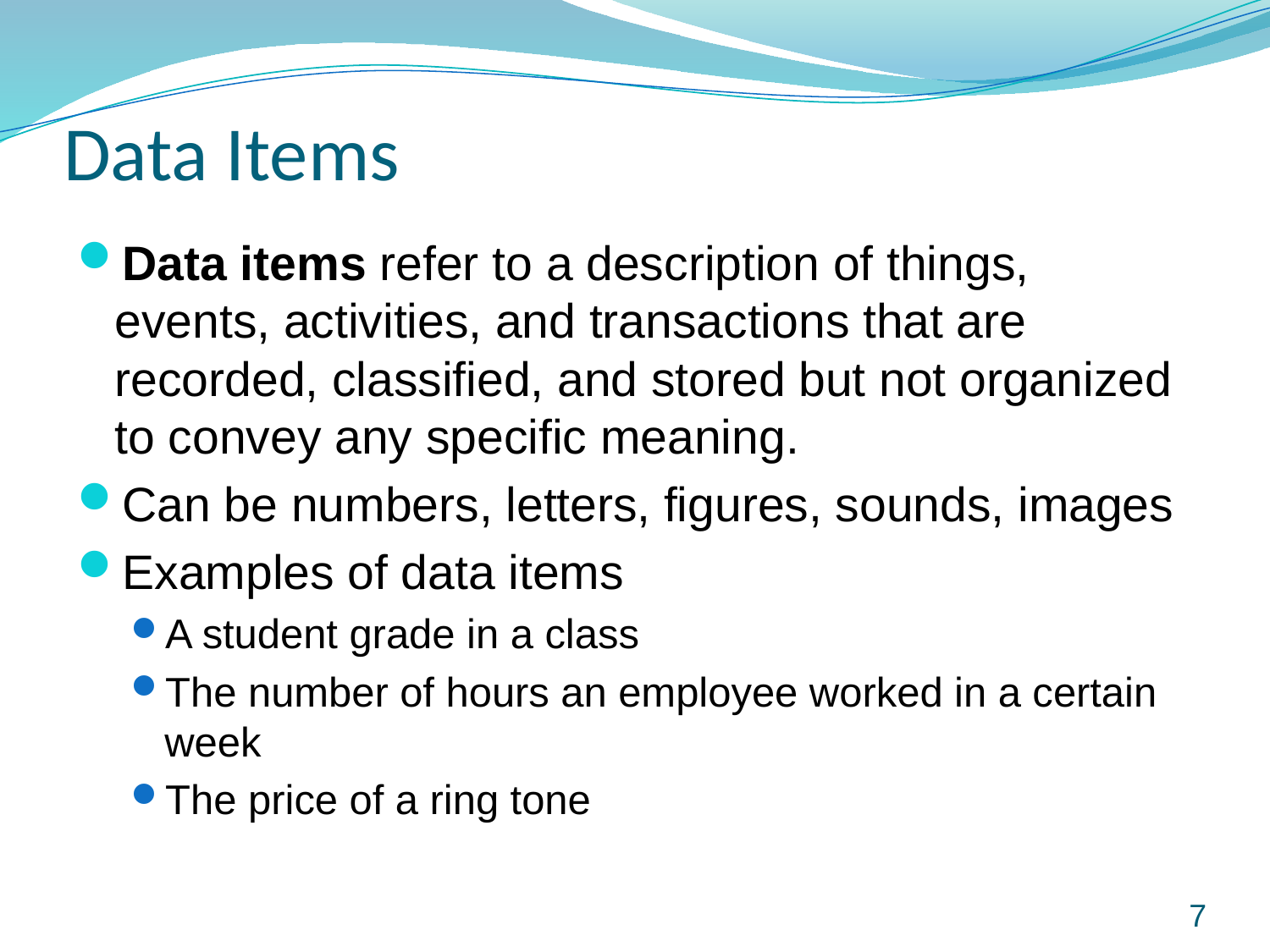

# Data Items
Data items refer to a description of things, events, activities, and transactions that are recorded, classified, and stored but not organized to convey any specific meaning.
Can be numbers, letters, figures, sounds, images
Examples of data items
A student grade in a class
The number of hours an employee worked in a certain week
The price of a ring tone
7